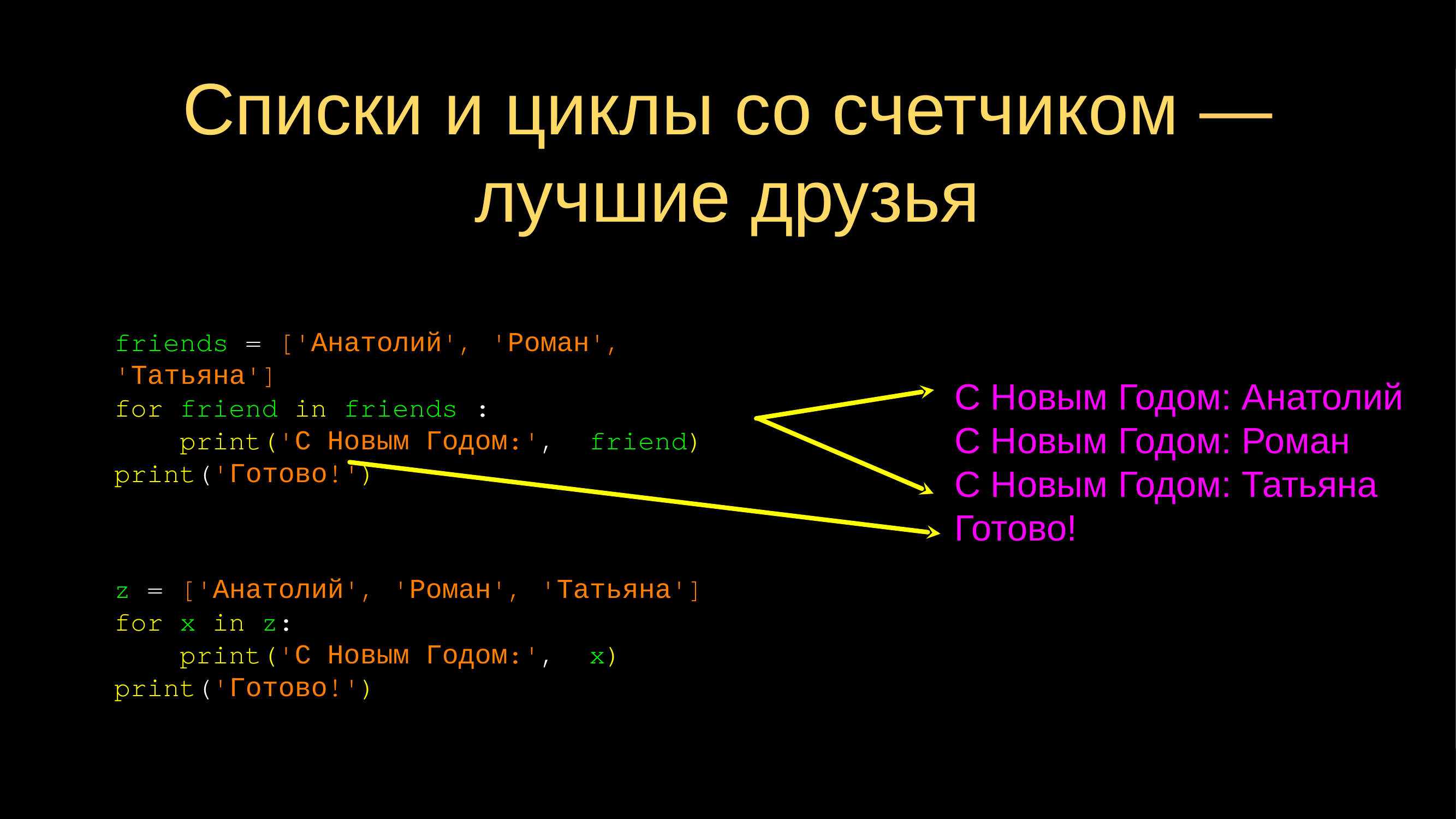

# Списки и циклы со счетчиком — лучшие друзья
friends = ['Анатолий', 'Роман', 'Татьяна']
for friend in friends :
    print('С Новым Годом:',  friend)
print('Готово!')
С Новым Годом: Анатолий
С Новым Годом: Роман
С Новым Годом: Татьяна
Готово!
z = ['Анатолий', 'Роман', 'Татьяна']
for x in z:
    print('С Новым Годом:',  x)
print('Готово!')